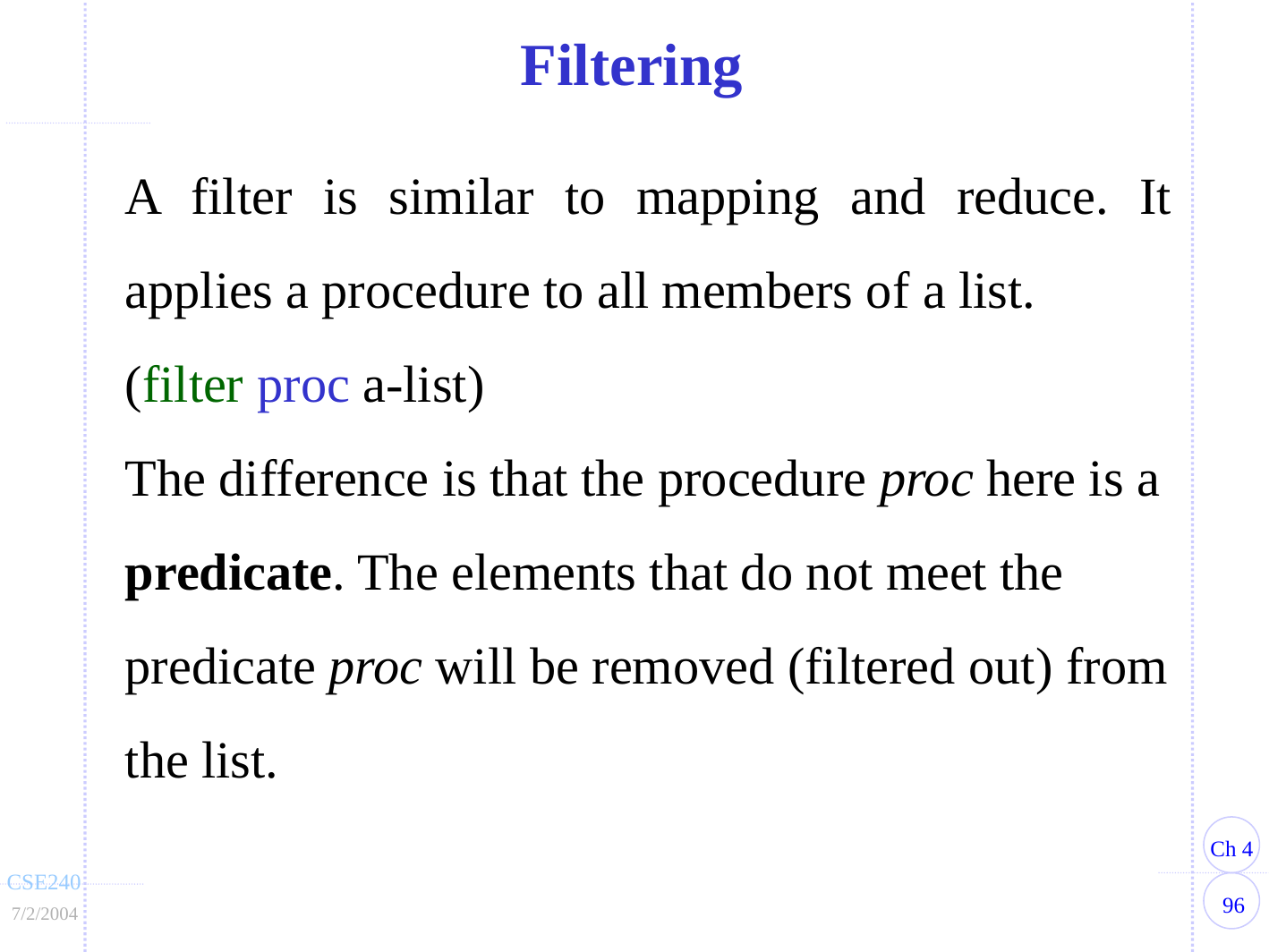

Filtering
A filter is similar to mapping and reduce. It applies a procedure to all members of a list.
(filter proc a-list)
The difference is that the procedure proc here is a predicate. The elements that do not meet the predicate proc will be removed (filtered out) from the list.